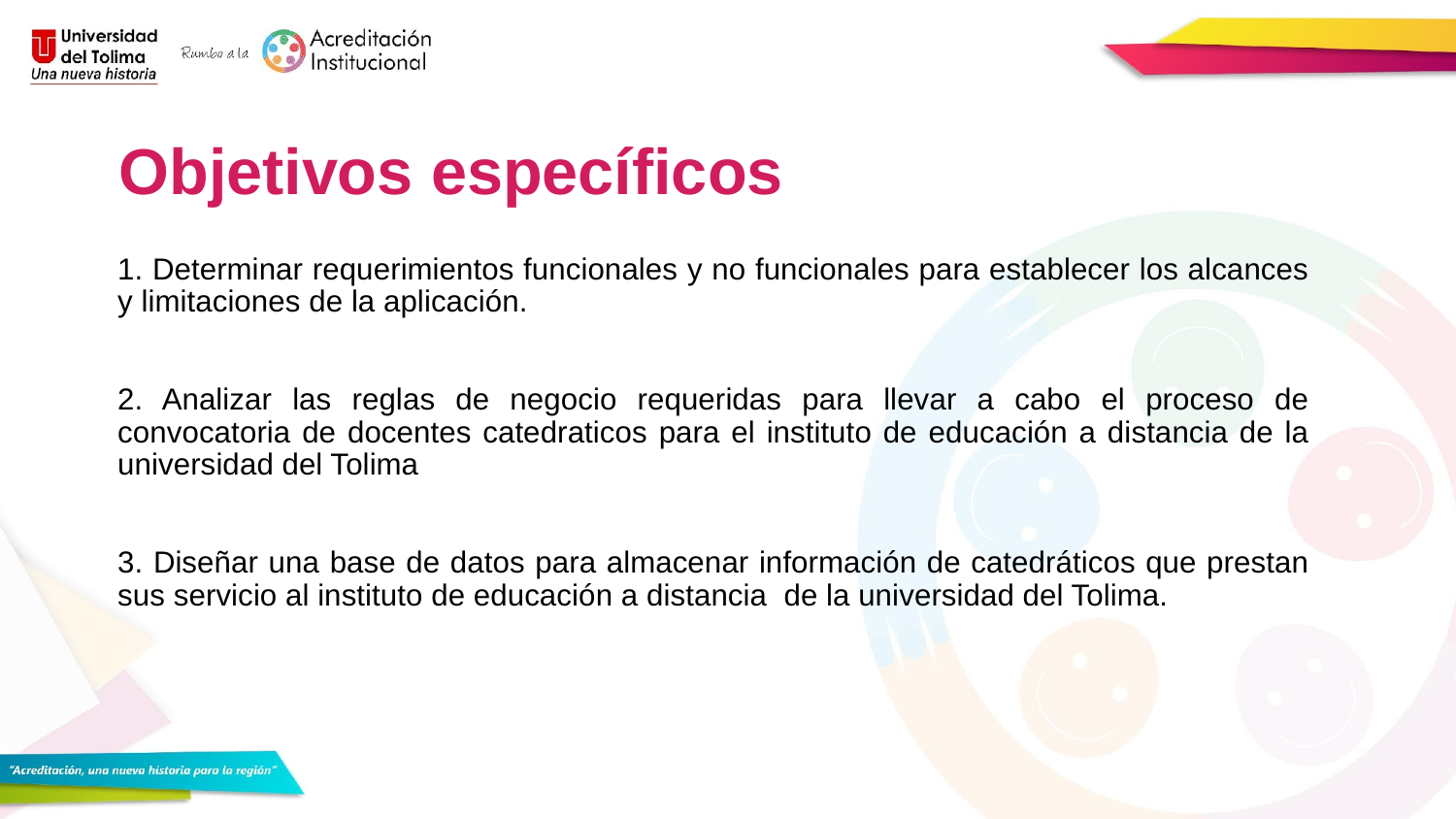

Objetivos específicos
1. Determinar requerimientos funcionales y no funcionales para establecer los alcances y limitaciones de la aplicación.

2. Analizar las reglas de negocio requeridas para llevar a cabo el proceso de convocatoria de docentes catedraticos para el instituto de educación a distancia de la universidad del Tolima

3. Diseñar una base de datos para almacenar información de catedráticos que prestan sus servicio al instituto de educación a distancia  de la universidad del Tolima.